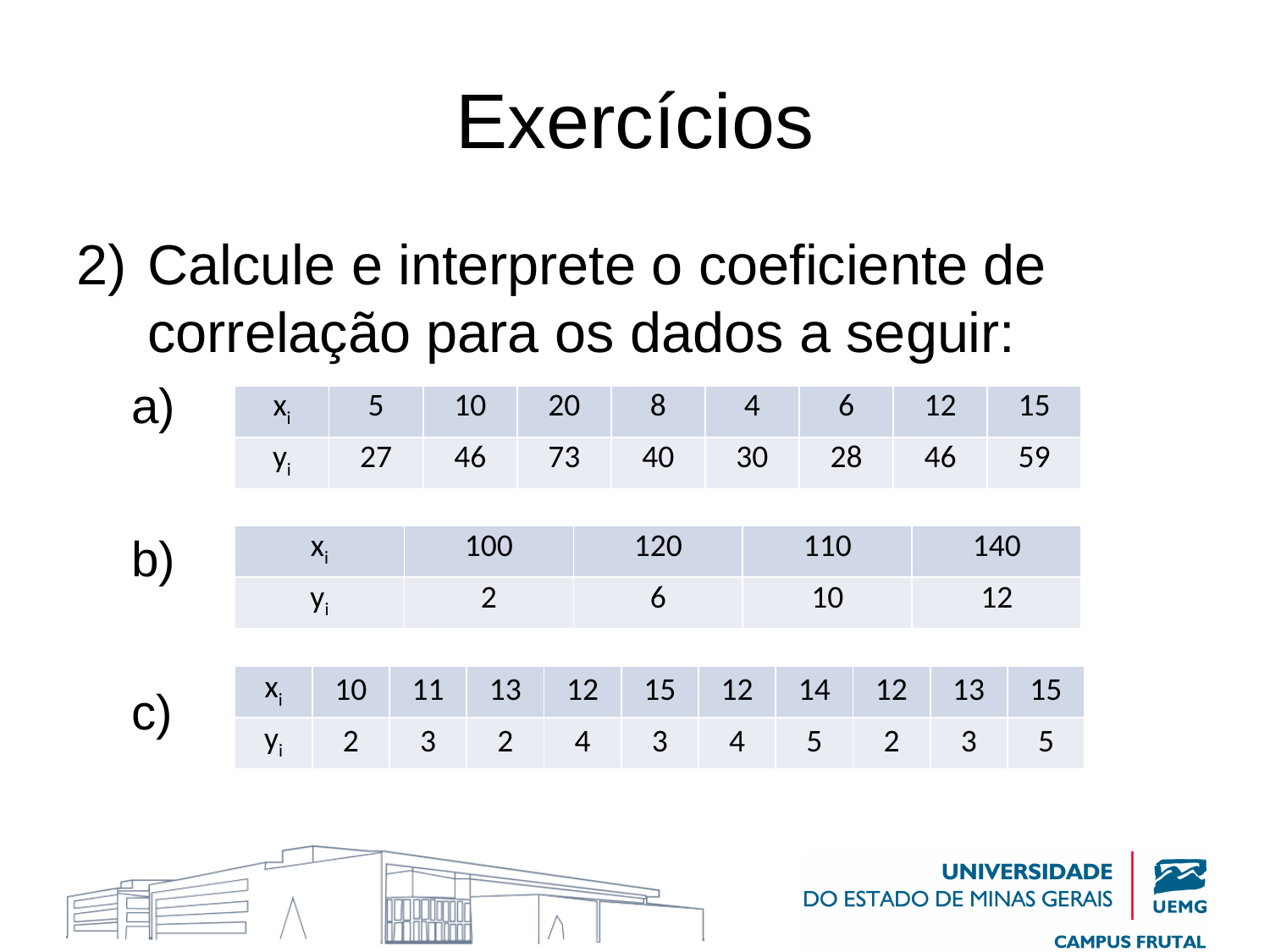

# Exercícios
Calcule e interprete o coeficiente de correlação para os dados a seguir:
 .

  .

 .

| xi | 5 | 10 | 20 | 8 | 4 | 6 | 12 | 15 |
| --- | --- | --- | --- | --- | --- | --- | --- | --- |
| yi | 27 | 46 | 73 | 40 | 30 | 28 | 46 | 59 |
| xi | 100 | 120 | 110 | 140 |
| --- | --- | --- | --- | --- |
| yi | 2 | 6 | 10 | 12 |
| xi | 10 | 11 | 13 | 12 | 15 | 12 | 14 | 12 | 13 | 15 |
| --- | --- | --- | --- | --- | --- | --- | --- | --- | --- | --- |
| yi | 2 | 3 | 2 | 4 | 3 | 4 | 5 | 2 | 3 | 5 |